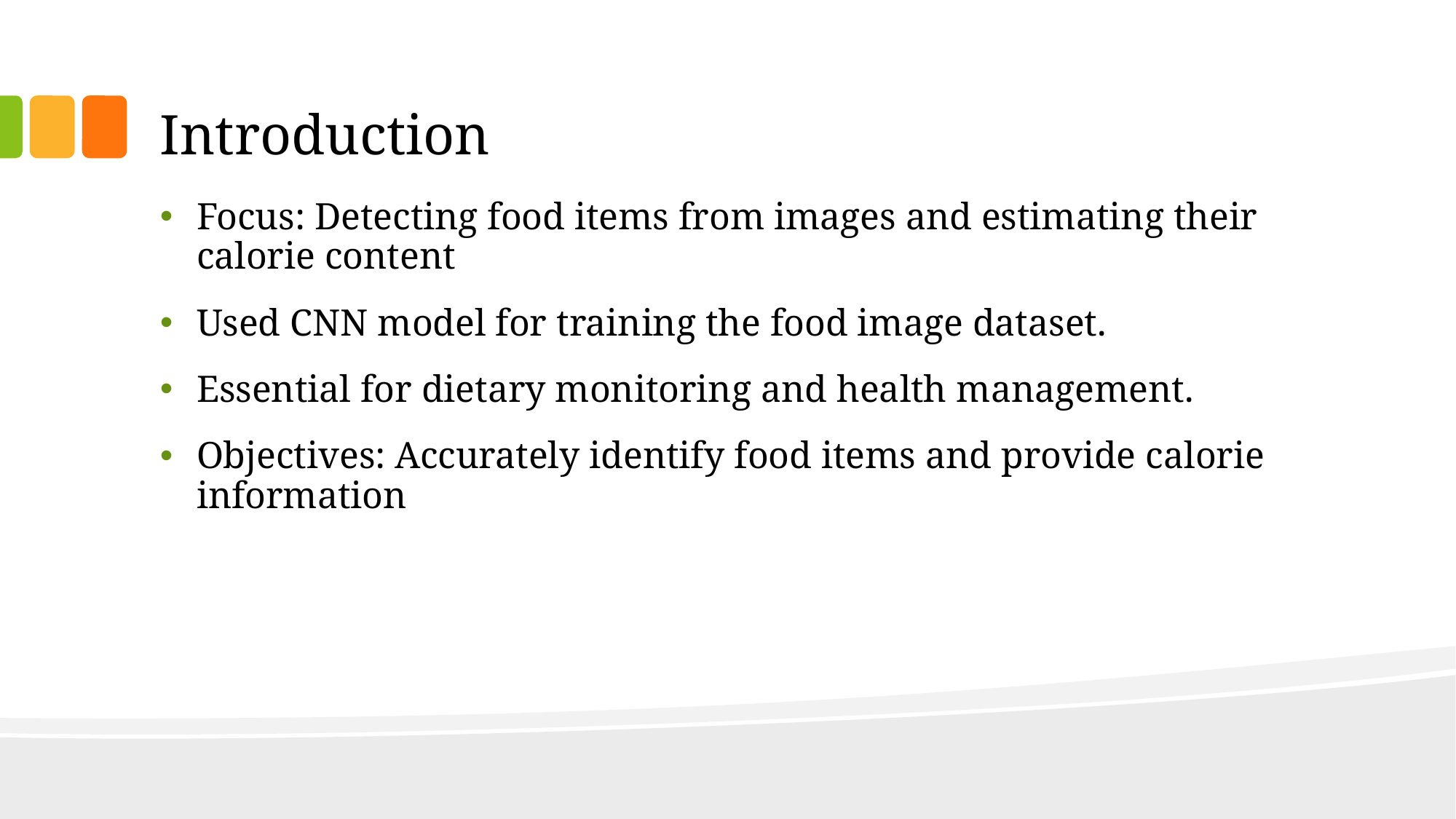

# Introduction
Focus: Detecting food items from images and estimating their calorie content
Used CNN model for training the food image dataset.
Essential for dietary monitoring and health management.
Objectives: Accurately identify food items and provide calorie information